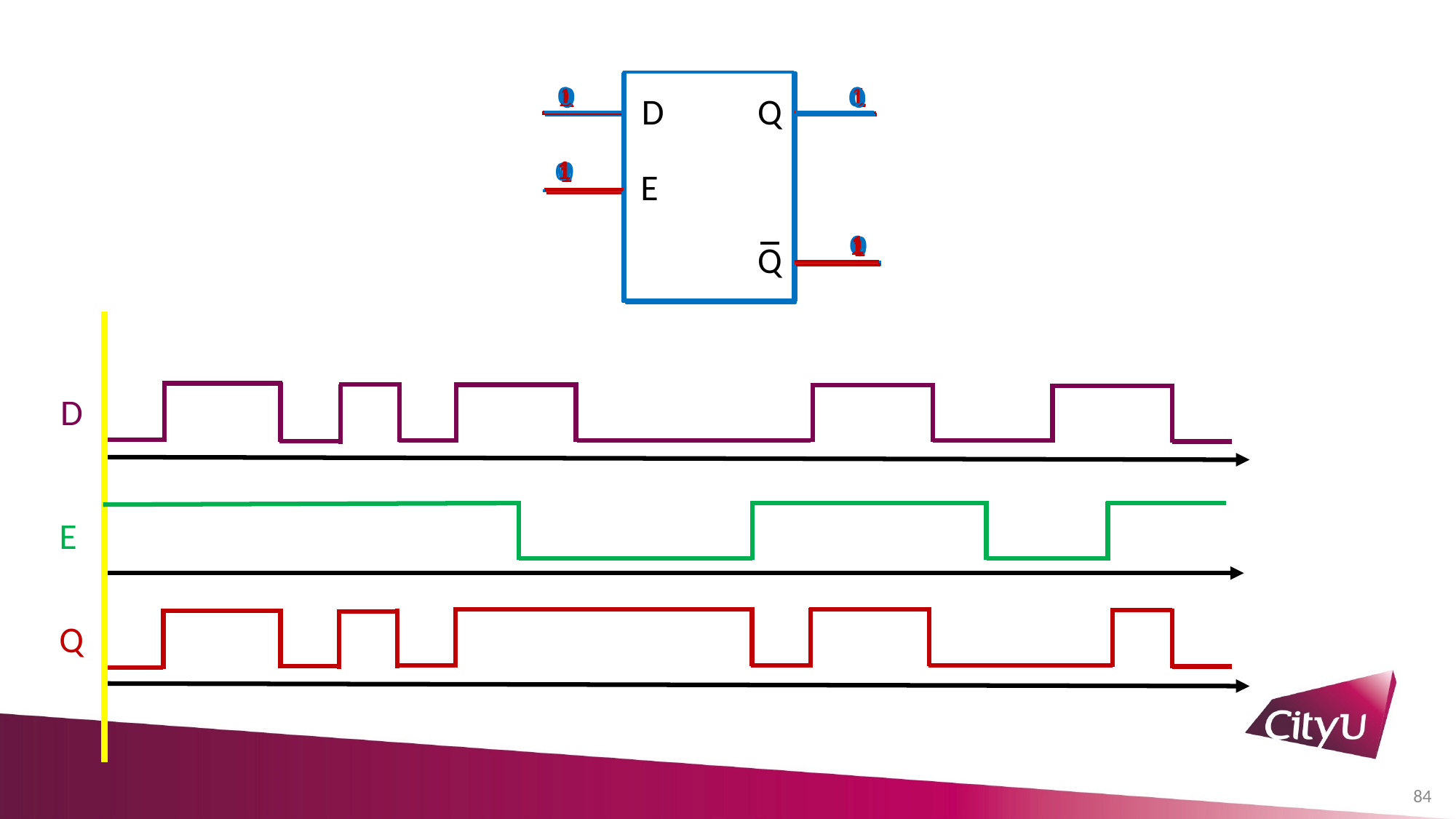

0

0
Q
D
1
E
1
Q
1

1
Q
D
1
E
0
Q
0

0
Q
D
1
E
1
Q
1

1
Q
D
1
E
0
Q
0

0
Q
D
0
E
1
Q
0

1
Q
D
0
E
0
Q
1

1
Q
D
1
E
0
Q
1

0
Q
D
0
E
1
Q
0

0
Q
D
1
E
1
Q
1

1
Q
D
0
E
0
Q
0

0
Q
D
1
E
1
Q
D
E
Q
84